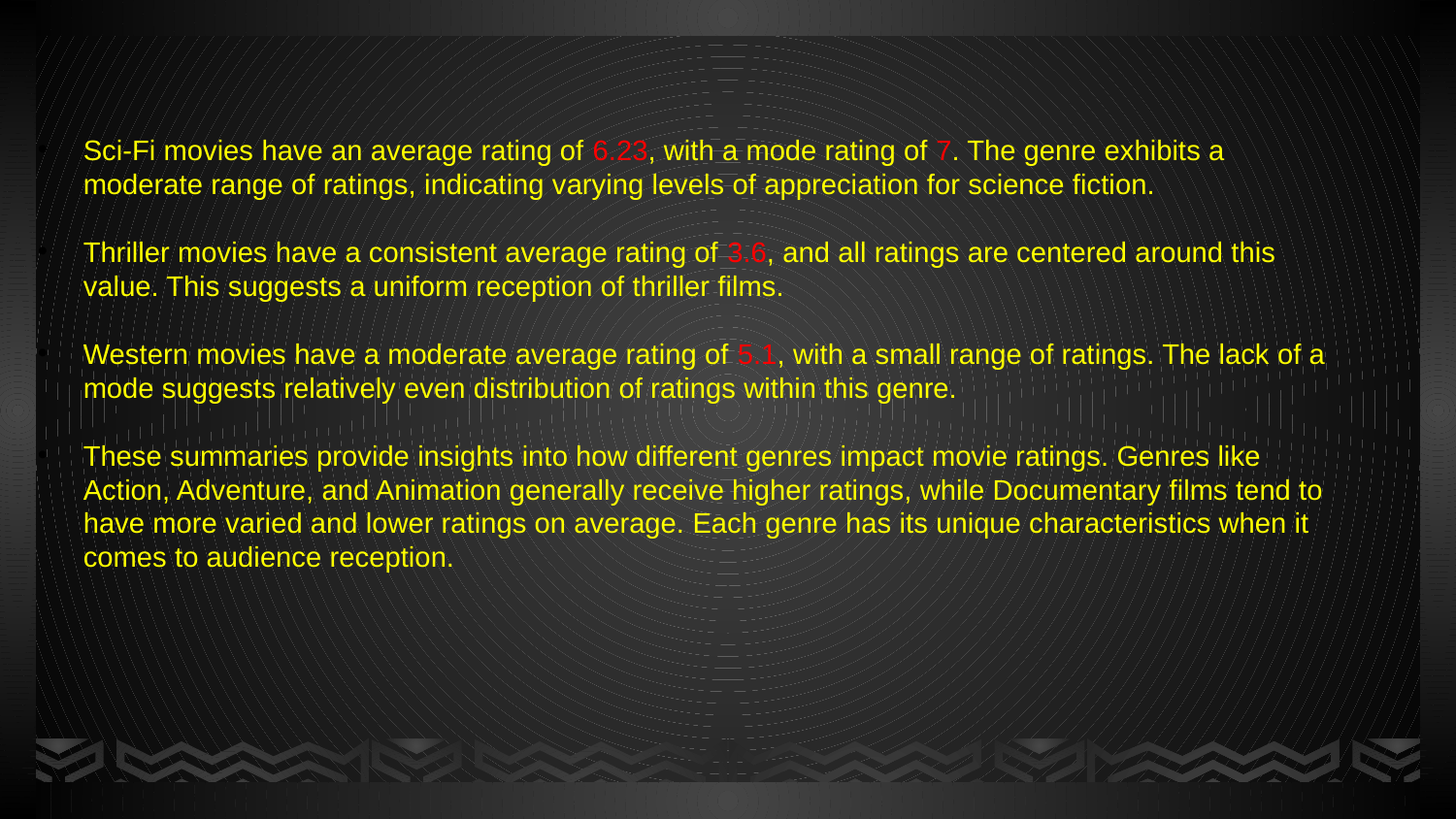

Sci-Fi movies have an average rating of 6.23, with a mode rating of 7. The genre exhibits a moderate range of ratings, indicating varying levels of appreciation for science fiction.

Thriller movies have a consistent average rating of 3.6, and all ratings are centered around this value. This suggests a uniform reception of thriller films.

Western movies have a moderate average rating of 5.1, with a small range of ratings. The lack of a mode suggests relatively even distribution of ratings within this genre.

These summaries provide insights into how different genres impact movie ratings. Genres like Action, Adventure, and Animation generally receive higher ratings, while Documentary films tend to have more varied and lower ratings on average. Each genre has its unique characteristics when it comes to audience reception.